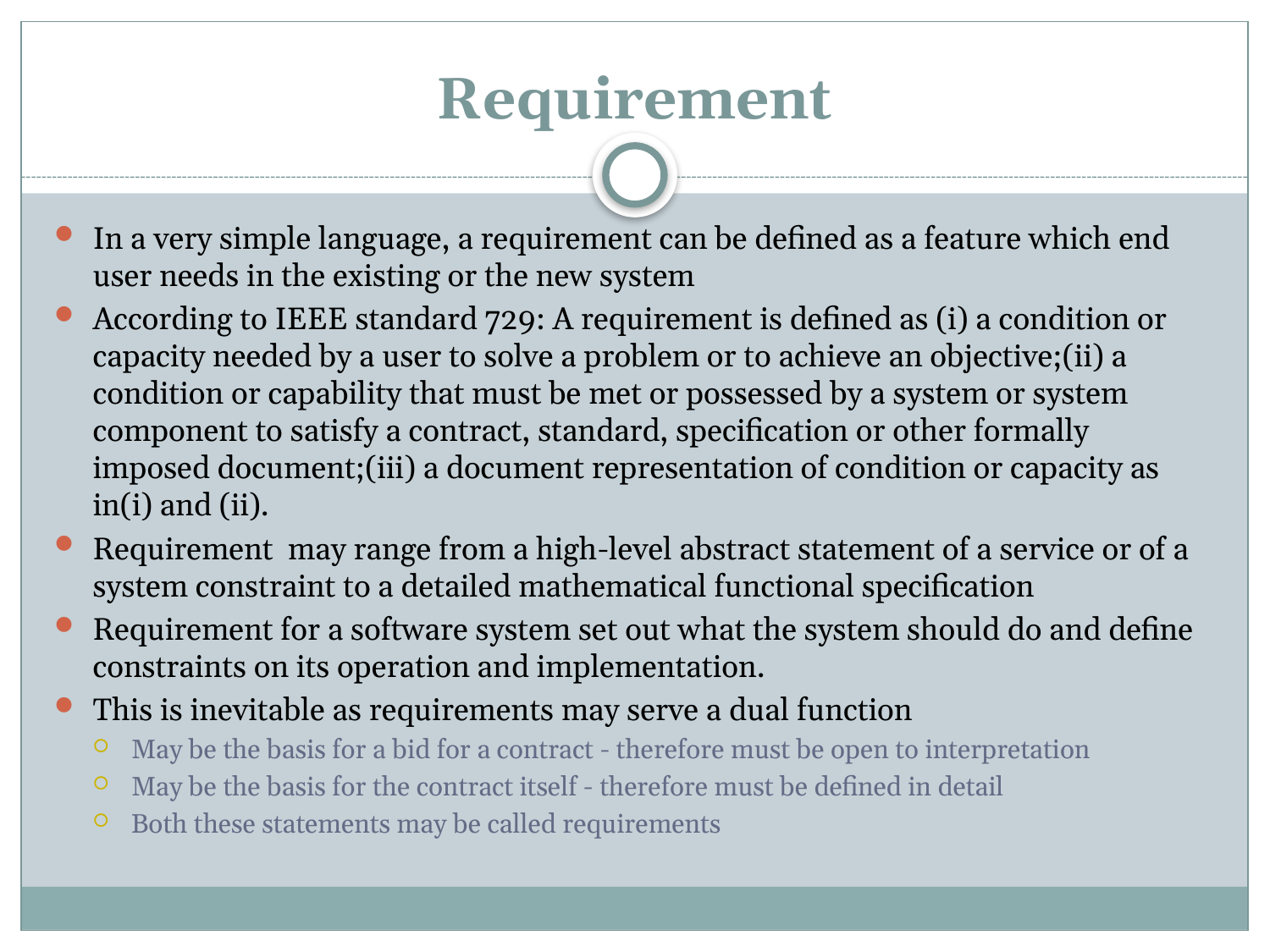

# Requirement
In a very simple language, a requirement can be defined as a feature which end user needs in the existing or the new system
According to IEEE standard 729: A requirement is defined as (i) a condition or capacity needed by a user to solve a problem or to achieve an objective;(ii) a condition or capability that must be met or possessed by a system or system component to satisfy a contract, standard, specification or other formally imposed document;(iii) a document representation of condition or capacity as in(i) and (ii).
Requirement  may range from a high-level abstract statement of a service or of a system constraint to a detailed mathematical functional specification
Requirement for a software system set out what the system should do and define constraints on its operation and implementation.
This is inevitable as requirements may serve a dual function
May be the basis for a bid for a contract - therefore must be open to interpretation
May be the basis for the contract itself - therefore must be defined in detail
Both these statements may be called requirements